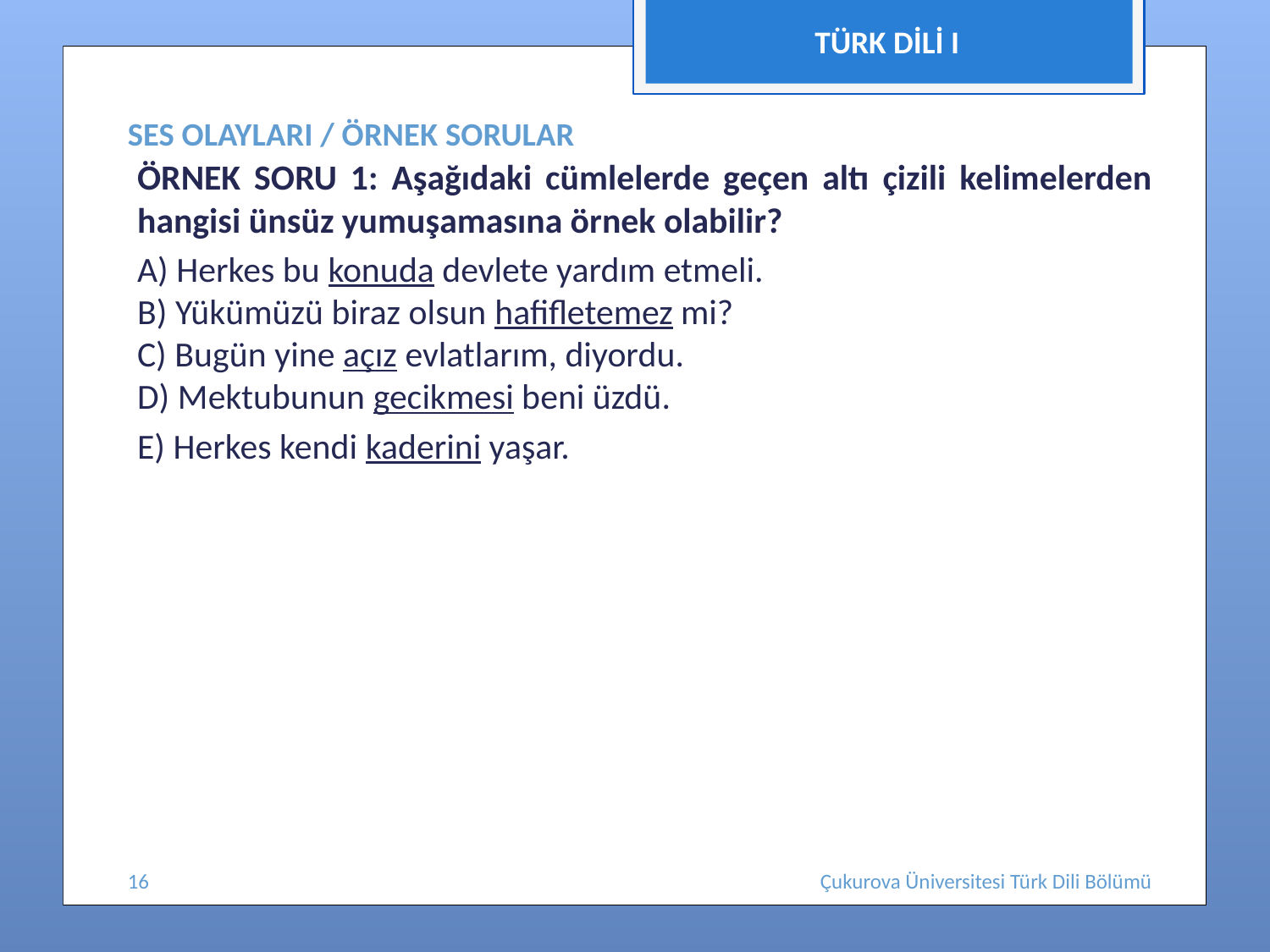

TÜRK DİLİ I
# SES OLAYLARI / ÖRNEK SORULAR
ÖRNEK SORU 1: Aşağıdaki cümlelerde geçen altı çizili kelimelerden hangisi ünsüz yumuşamasına örnek olabilir?
A) Herkes bu konuda devlete yardım etmeli.
B) Yükümüzü biraz olsun hafifletemez mi?
C) Bugün yine açız evlatlarım, diyordu.
D) Mektubunun gecikmesi beni üzdü.
E) Herkes kendi kaderini yaşar.
16
Çukurova Üniversitesi Türk Dili Bölümü